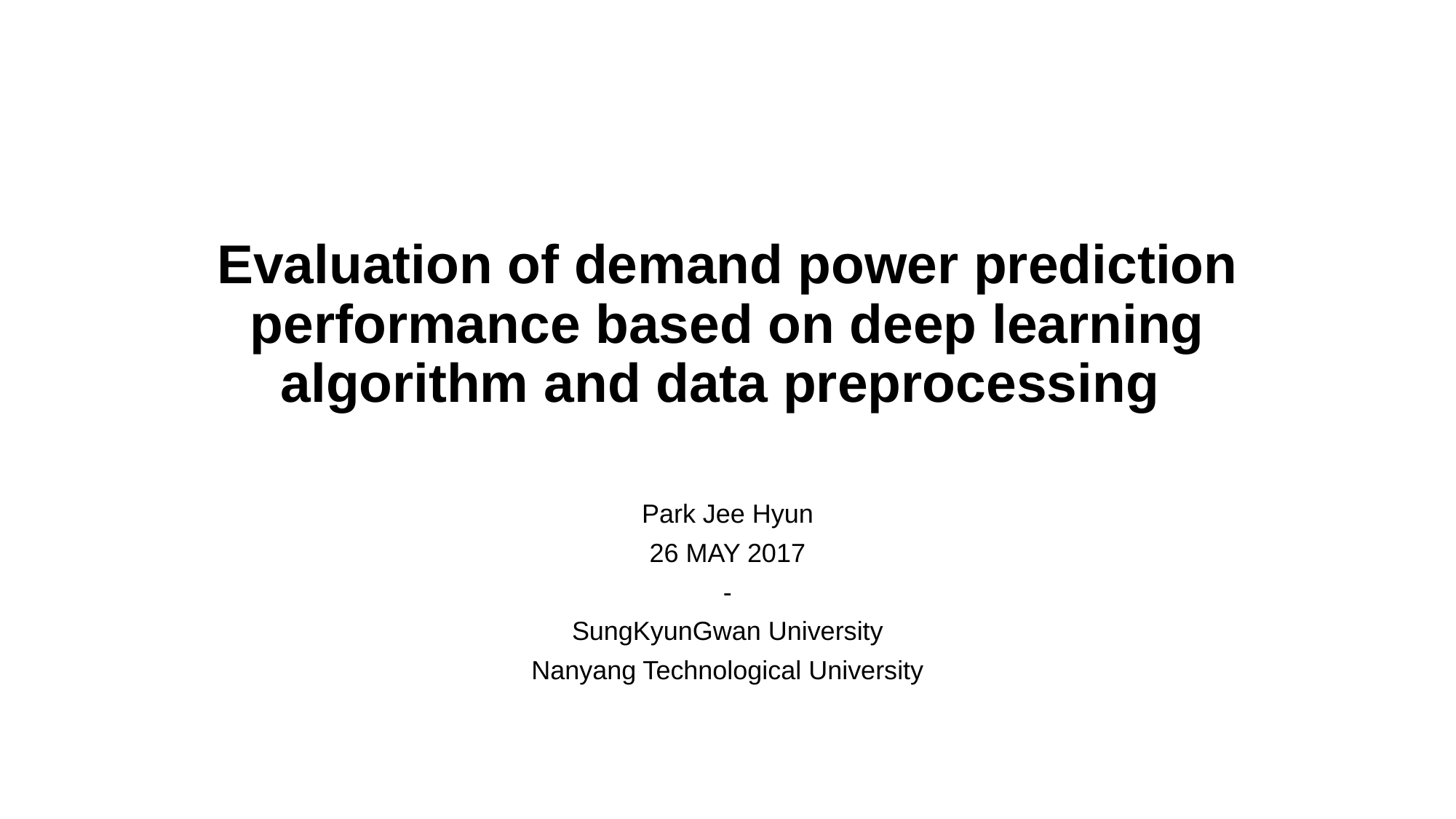

# Evaluation of demand power prediction performance based on deep learning algorithm and data preprocessing
Park Jee Hyun
26 MAY 2017
-
SungKyunGwan University
Nanyang Technological University